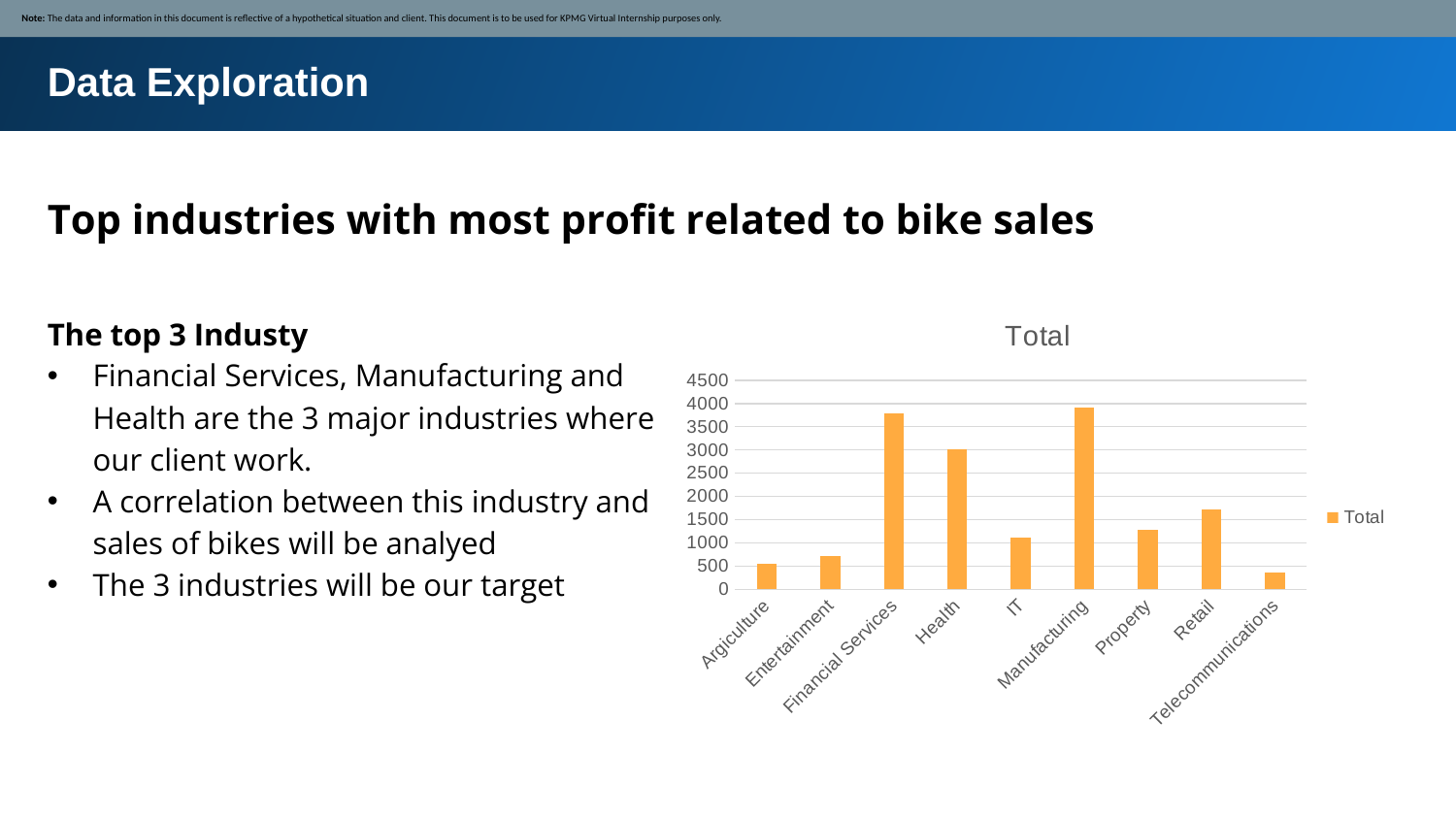

Note: The data and information in this document is reflective of a hypothetical situation and client. This document is to be used for KPMG Virtual Internship purposes only.
Data Exploration
Top industries with most profit related to bike sales
The top 3 Industy
Financial Services, Manufacturing and Health are the 3 major industries where our client work.
A correlation between this industry and sales of bikes will be analyed
The 3 industries will be our target

### Chart:

| Category | Total |
|---|---|
| Argiculture | 559.0 |
| Entertainment | 712.0 |
| Financial Services | 3791.0 |
| Health | 3023.0 |
| IT | 1109.0 |
| Manufacturing | 3920.0 |
| Property | 1276.0 |
| Retail | 1728.0 |
| Telecommunications | 358.0 |